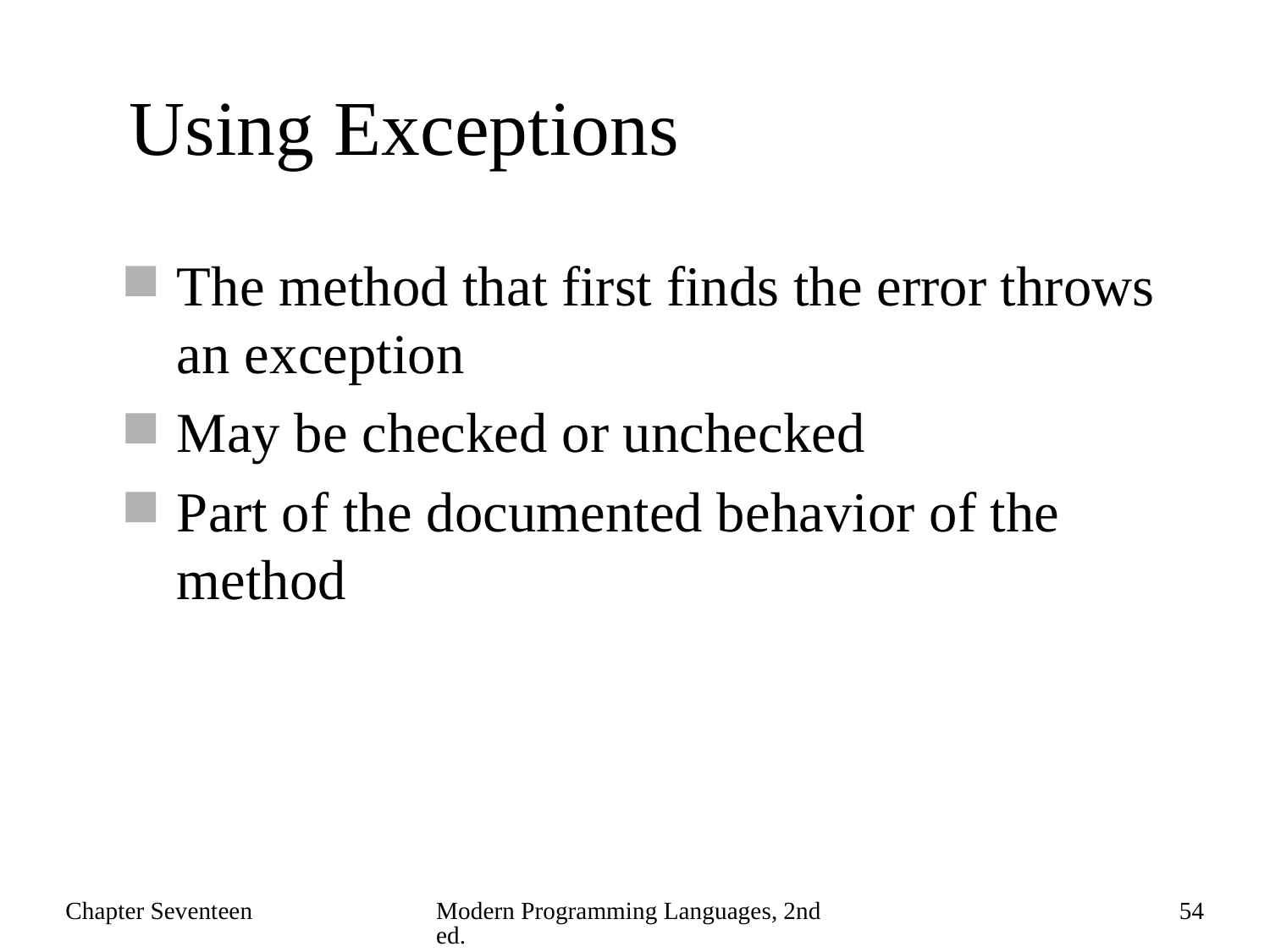

# Using Exceptions
The method that first finds the error throws an exception
May be checked or unchecked
Part of the documented behavior of the method
Chapter Seventeen
Modern Programming Languages, 2nd ed.
54